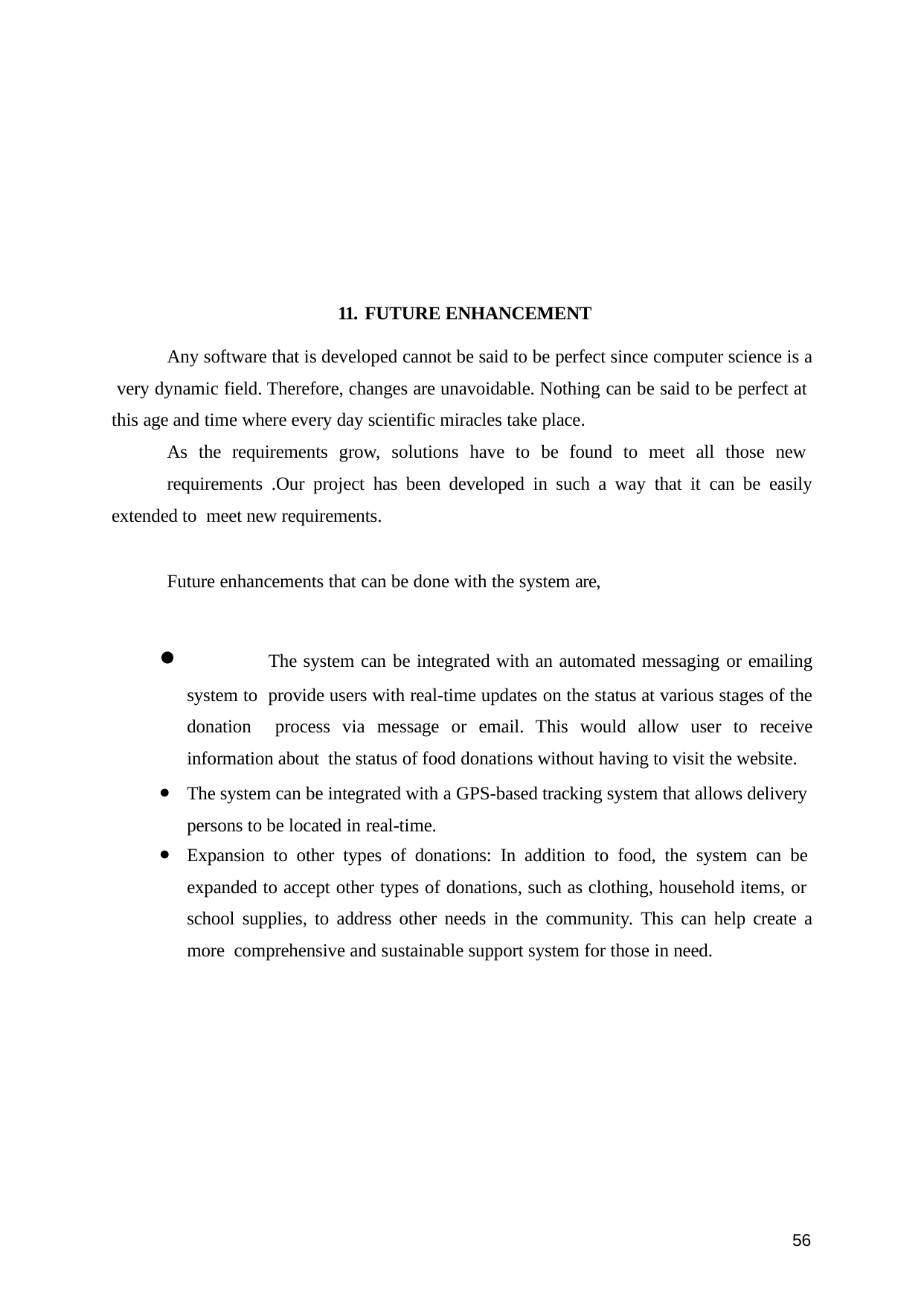

11. FUTURE ENHANCEMENT
Any software that is developed cannot be said to be perfect since computer science is a  very dynamic field. Therefore, changes are unavoidable. Nothing can be said to be perfect at  this age and time where every day scientific miracles take place.
As the requirements grow, solutions have to be found to meet all those new
requirements .Our project has been developed in such a way that it can be easily extended to  meet new requirements.

Future enhancements that can be done with the system are,

	The system can be integrated with an automated messaging or emailing system to  provide users with real-time updates on the status at various stages of the donation  process via message or email. This would allow user to receive information about  the status of food donations without having to visit the website.
The system can be integrated with a GPS-based tracking system that allows delivery  persons to be located in real-time.
Expansion to other types of donations: In addition to food, the system can be
expanded to accept other types of donations, such as clothing, household items, or  school supplies, to address other needs in the community. This can help create a more  comprehensive and sustainable support system for those in need.
56